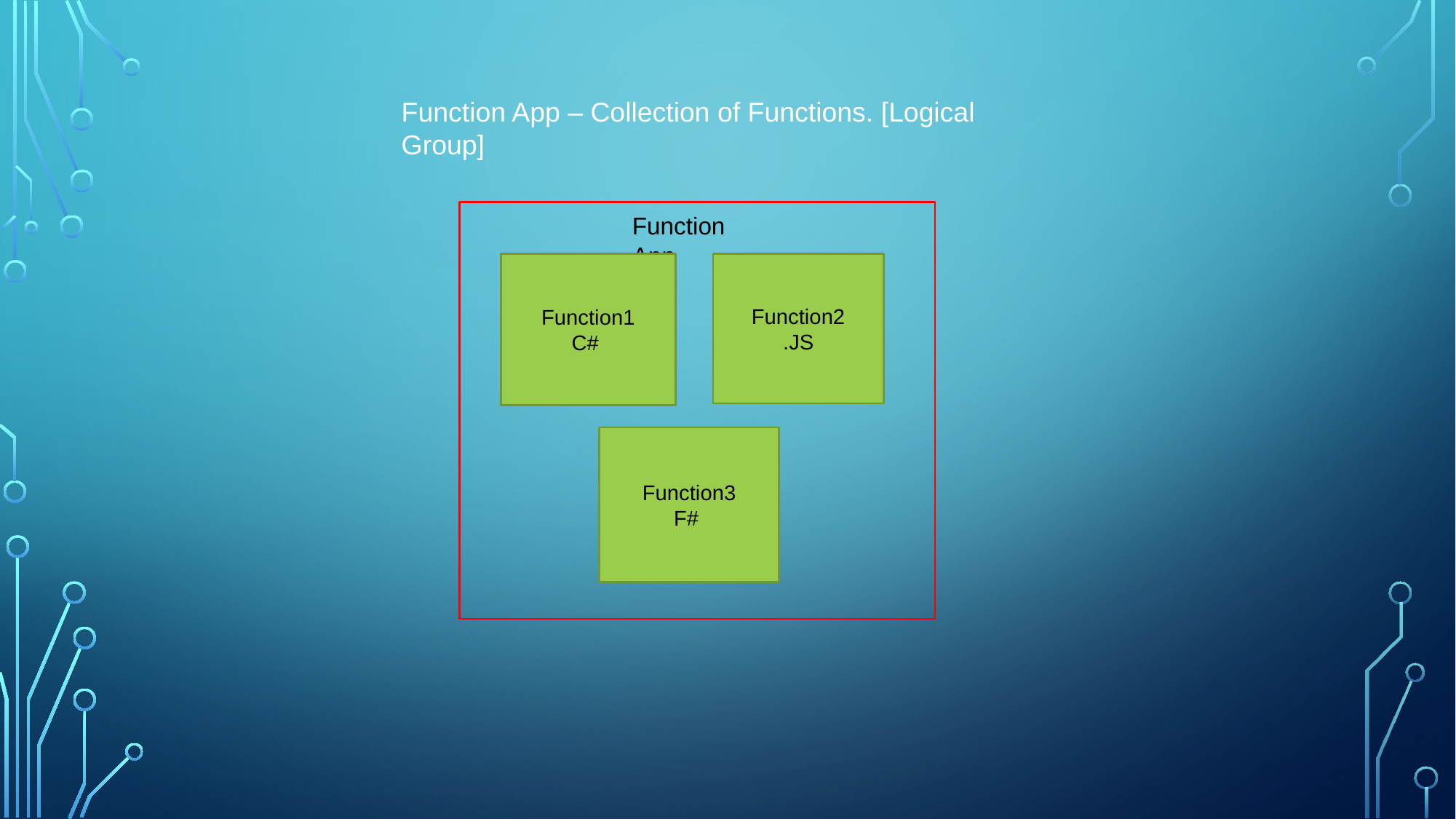

Function App – Collection of Functions. [Logical Group]
Function App

Function1
C#
Function2
.JS
Function3
F#